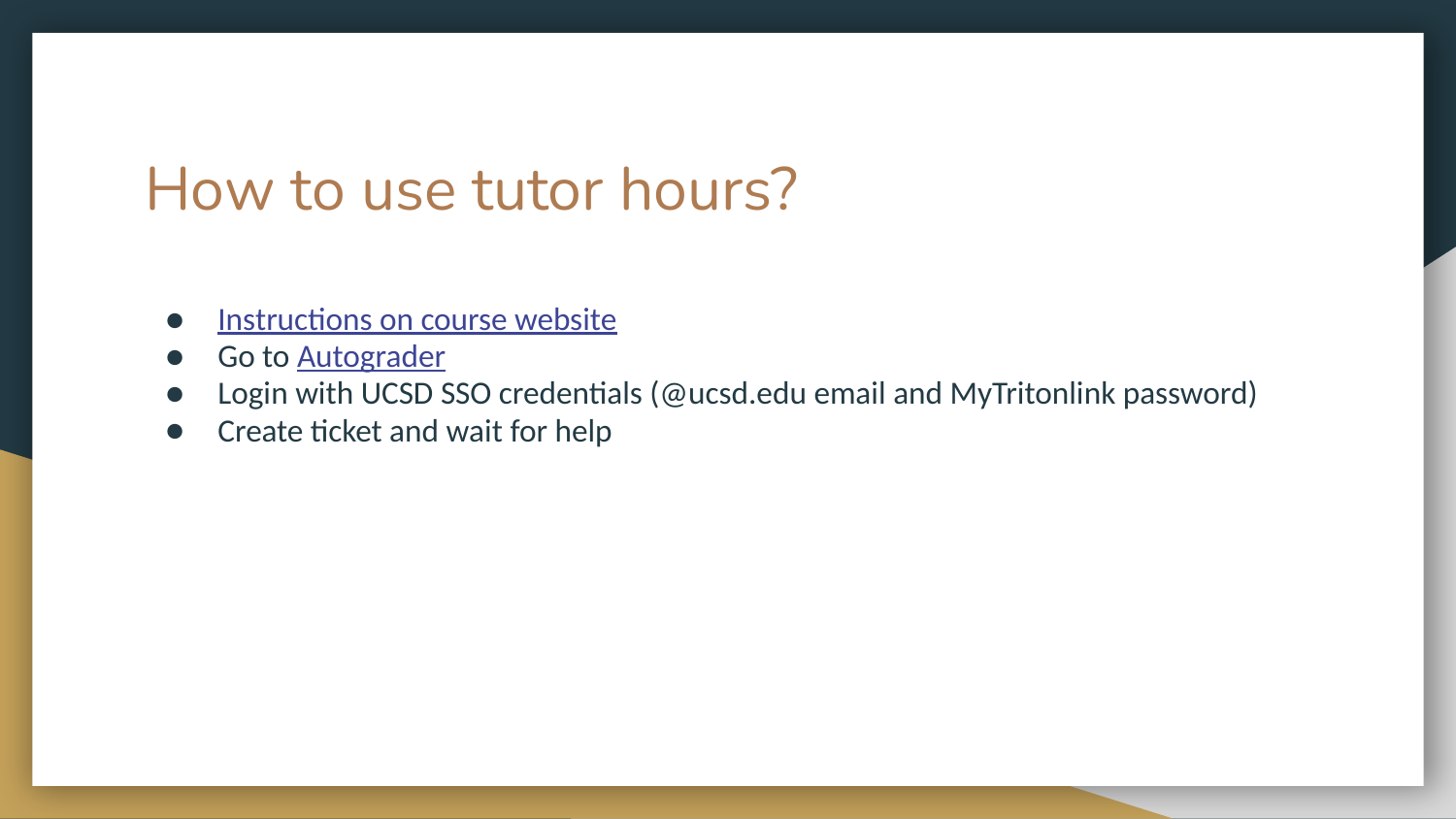

# How to use tutor hours?
Instructions on course website
Go to Autograder
Login with UCSD SSO credentials (@ucsd.edu email and MyTritonlink password)
Create ticket and wait for help